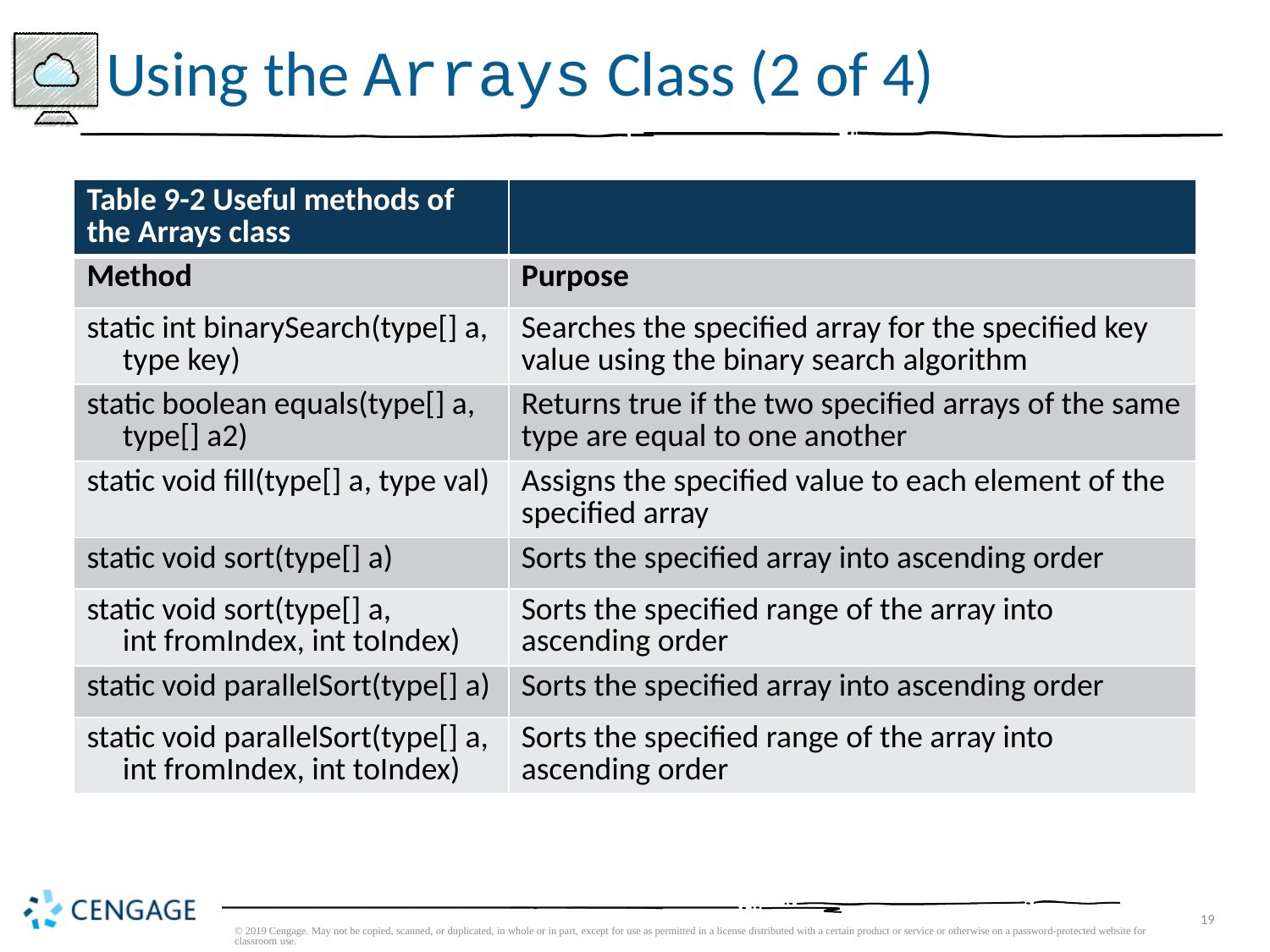

# Using the Arrays Class (2 of 4)
| Table 9-2 Useful methods of the Arrays class |  |
| --- | --- |
| Method | Purpose |
| static int binarySearch(type[] a, type key) | Searches the specified array for the specified key value using the binary search algorithm |
| static boolean equals(type[] a, type[] a2) | Returns true if the two specified arrays of the same type are equal to one another |
| static void fill(type[] a, type val) | Assigns the specified value to each element of the specified array |
| static void sort(type[] a) | Sorts the specified array into ascending order |
| static void sort(type[] a, int fromIndex, int toIndex) | Sorts the specified range of the array into ascending order |
| static void parallelSort(type[] a) | Sorts the specified array into ascending order |
| static void parallelSort(type[] a, int fromIndex, int toIndex) | Sorts the specified range of the array into ascending order |
© 2019 Cengage. May not be copied, scanned, or duplicated, in whole or in part, except for use as permitted in a license distributed with a certain product or service or otherwise on a password-protected website for classroom use.